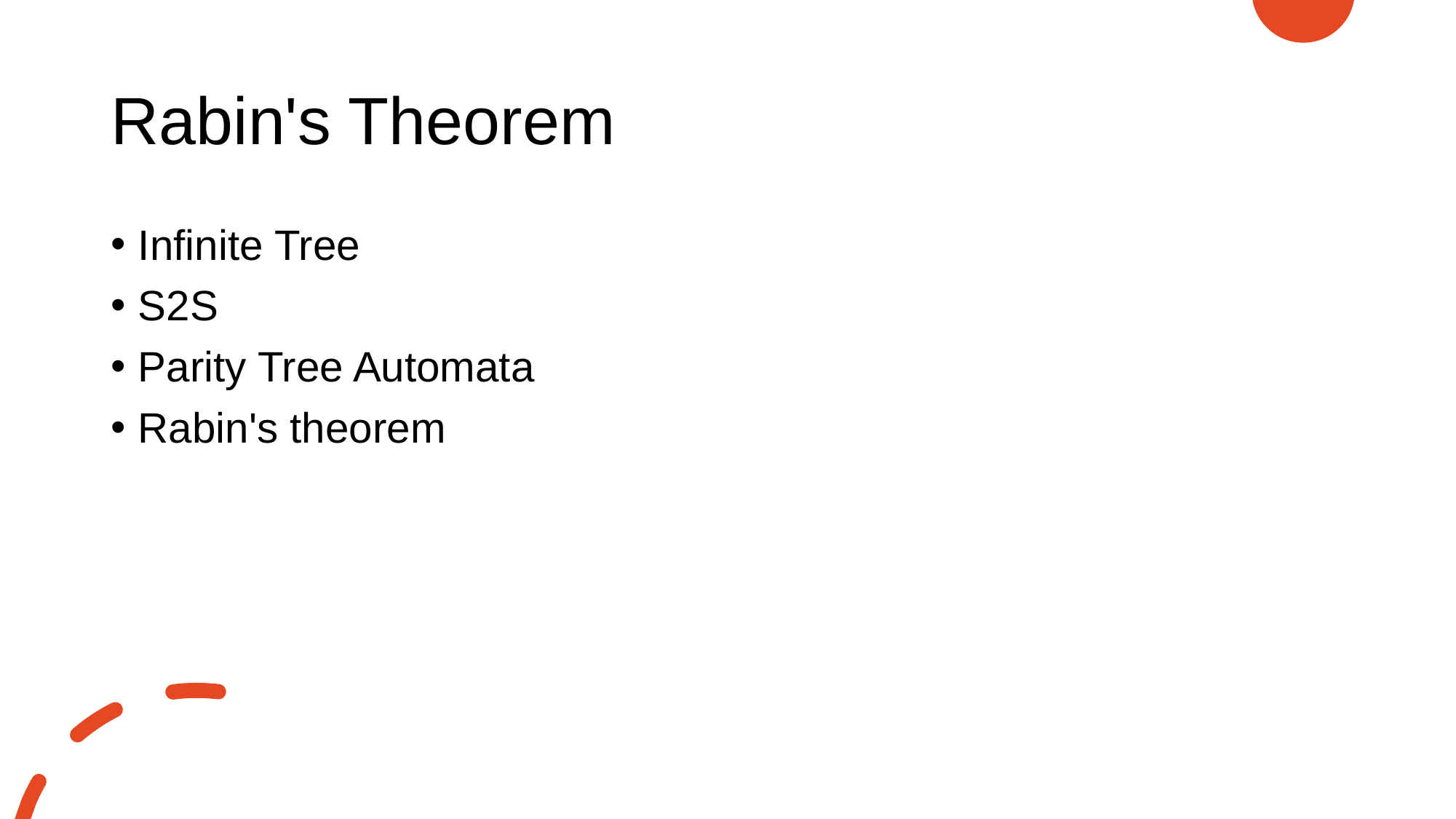

# Rabin's Theorem
Infinite Tree
S2S
Parity Tree Automata
Rabin's theorem